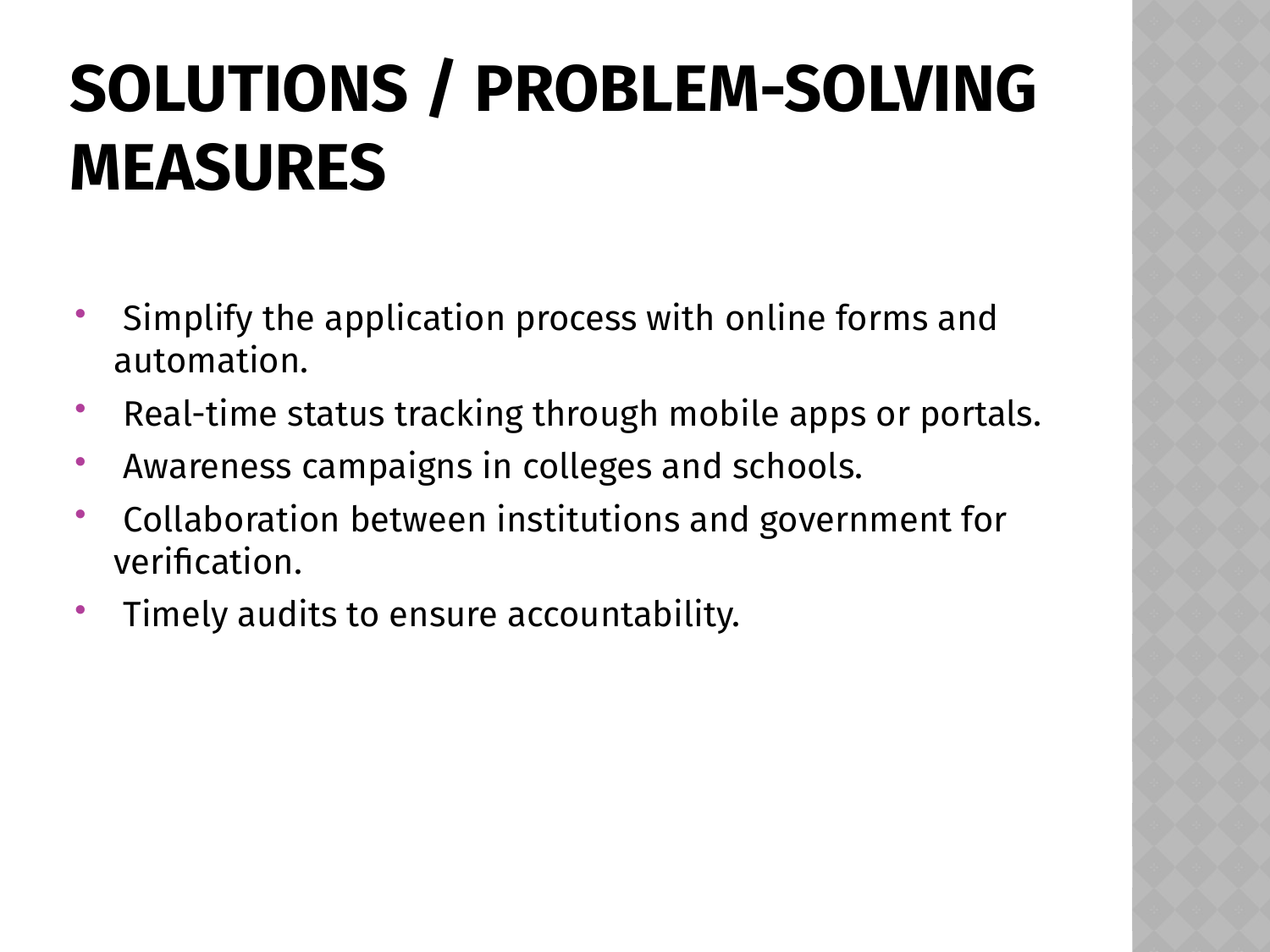

# Solutions / Problem-Solving Measures

 Simplify the application process with online forms and automation.
 Real-time status tracking through mobile apps or portals.
 Awareness campaigns in colleges and schools.
 Collaboration between institutions and government for verification.
 Timely audits to ensure accountability.